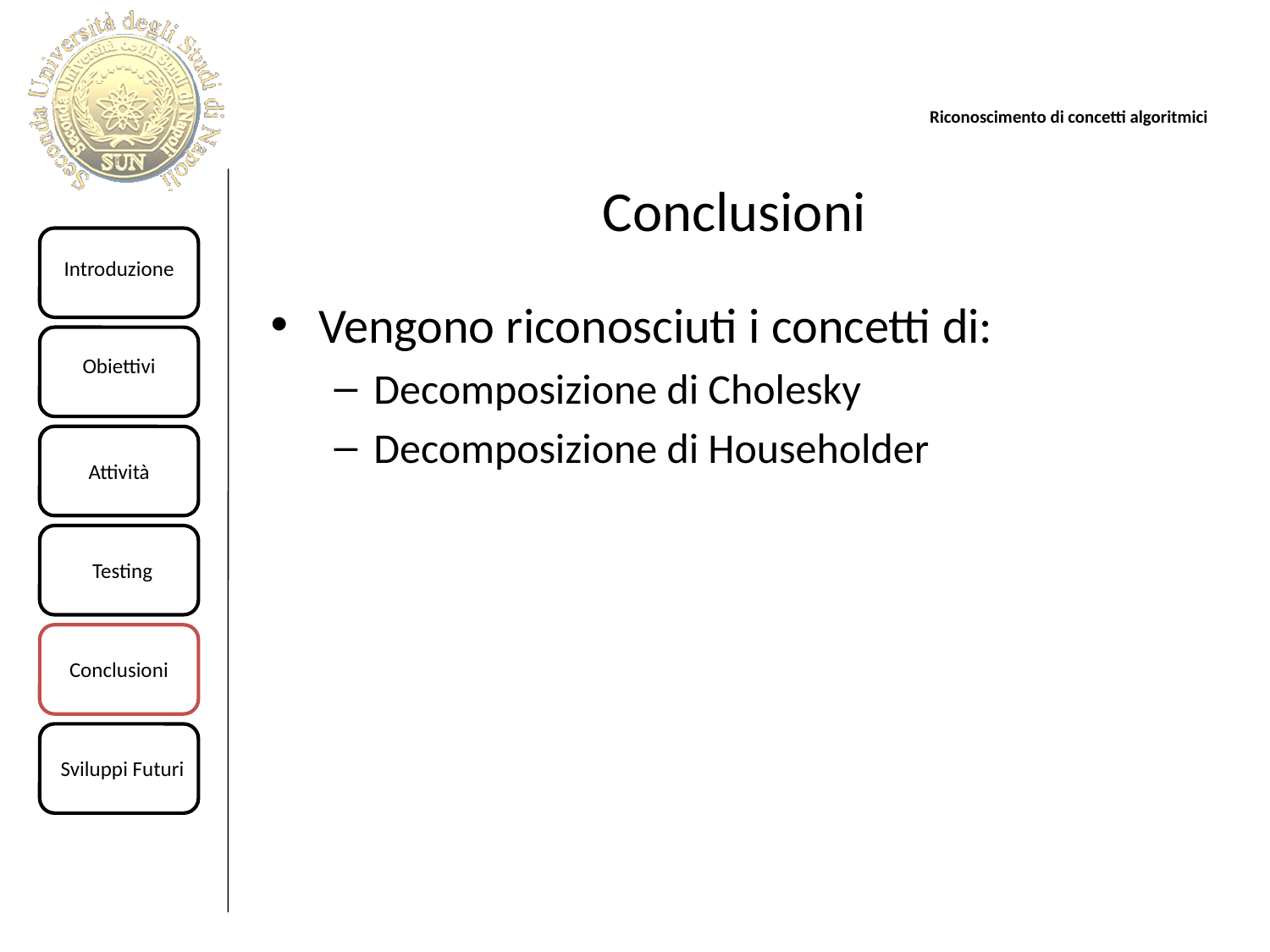

# Conclusioni
Vengono riconosciuti i concetti di:
Decomposizione di Cholesky
Decomposizione di Householder